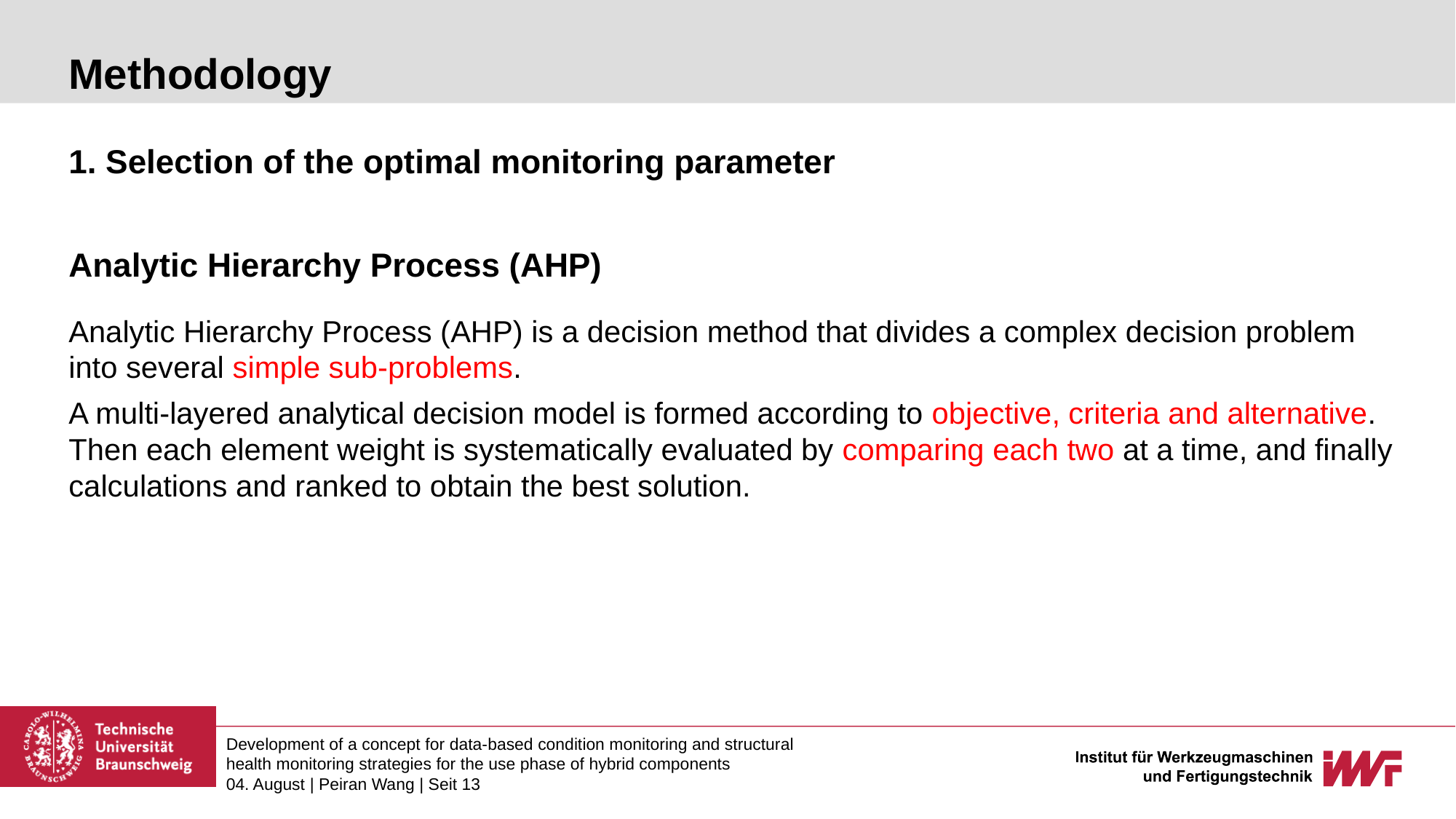

# Methodology
1. Selection of the optimal monitoring parameter
Analytic Hierarchy Process (AHP)

Analytic Hierarchy Process (AHP) is a decision method that divides a complex decision problem into several simple sub-problems.
A multi-layered analytical decision model is formed according to objective, criteria and alternative. Then each element weight is systematically evaluated by comparing each two at a time, and finally calculations and ranked to obtain the best solution.
Development of a concept for data-based condition monitoring and structural health monitoring strategies for the use phase of hybrid components
04. August | Peiran Wang | Seit 13